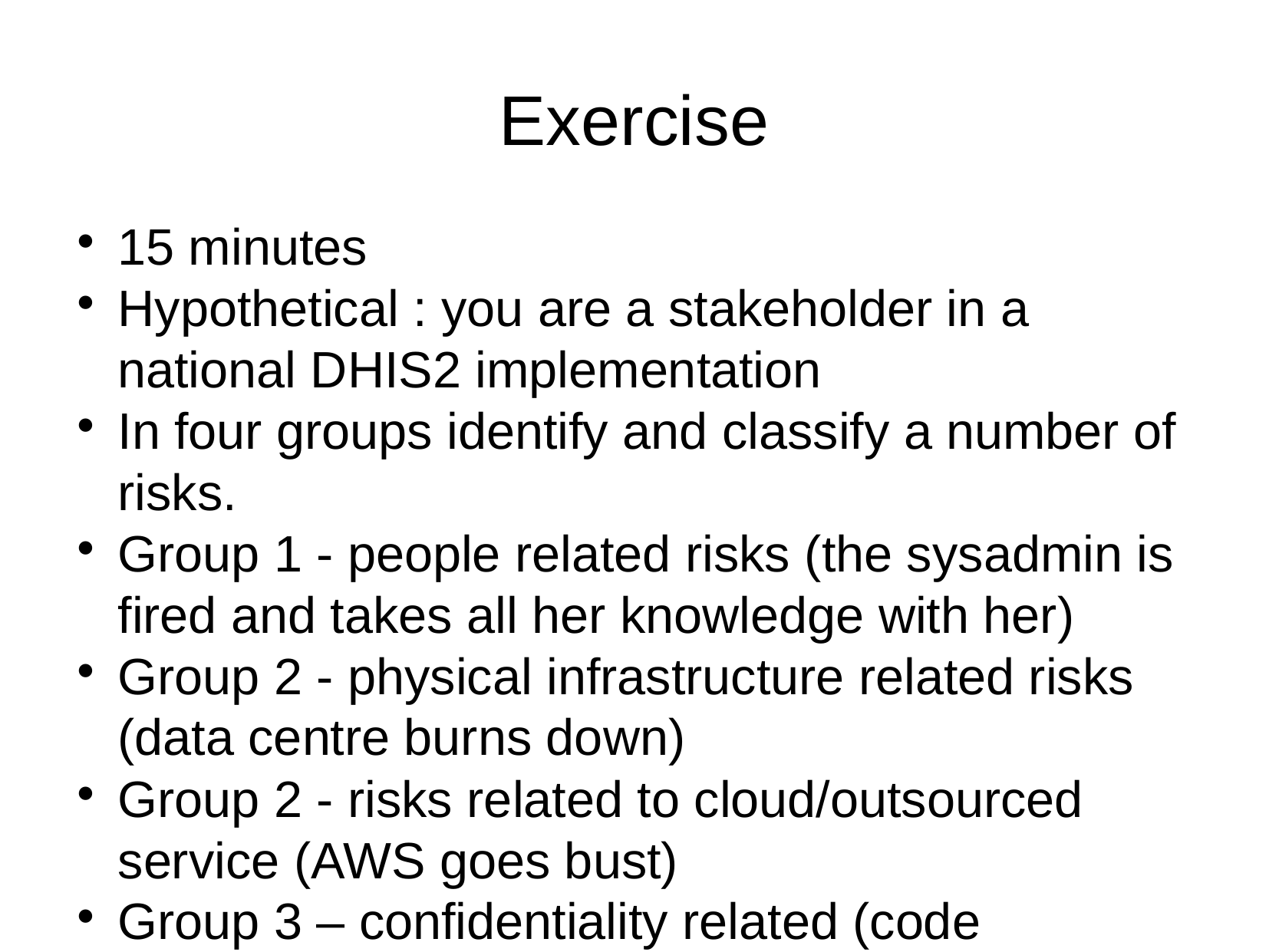

Exercise
15 minutes
Hypothetical : you are a stakeholder in a national DHIS2 implementation
In four groups identify and classify a number of risks.
Group 1 - people related risks (the sysadmin is fired and takes all her knowledge with her)
Group 2 - physical infrastructure related risks (data centre burns down)
Group 2 - risks related to cloud/outsourced service (AWS goes bust)
Group 3 – confidentiality related (code developers have access to patient data and share by gmail)
Group 4 – document/process related risks (we don’t have a backup plan)

Feed back to group, discuss mitigation